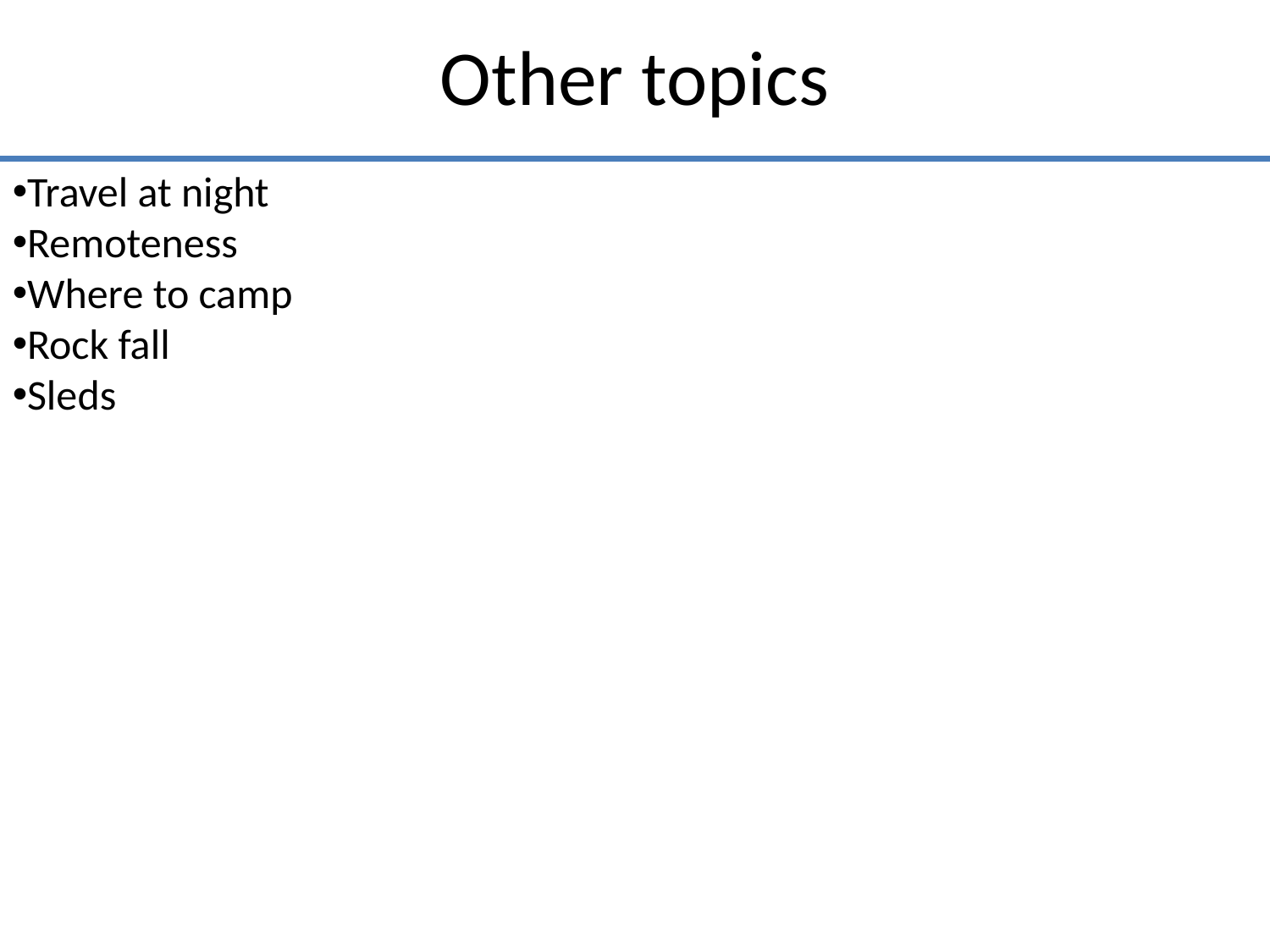

# Other topics
Travel at night
Remoteness
Where to camp
Rock fall
Sleds